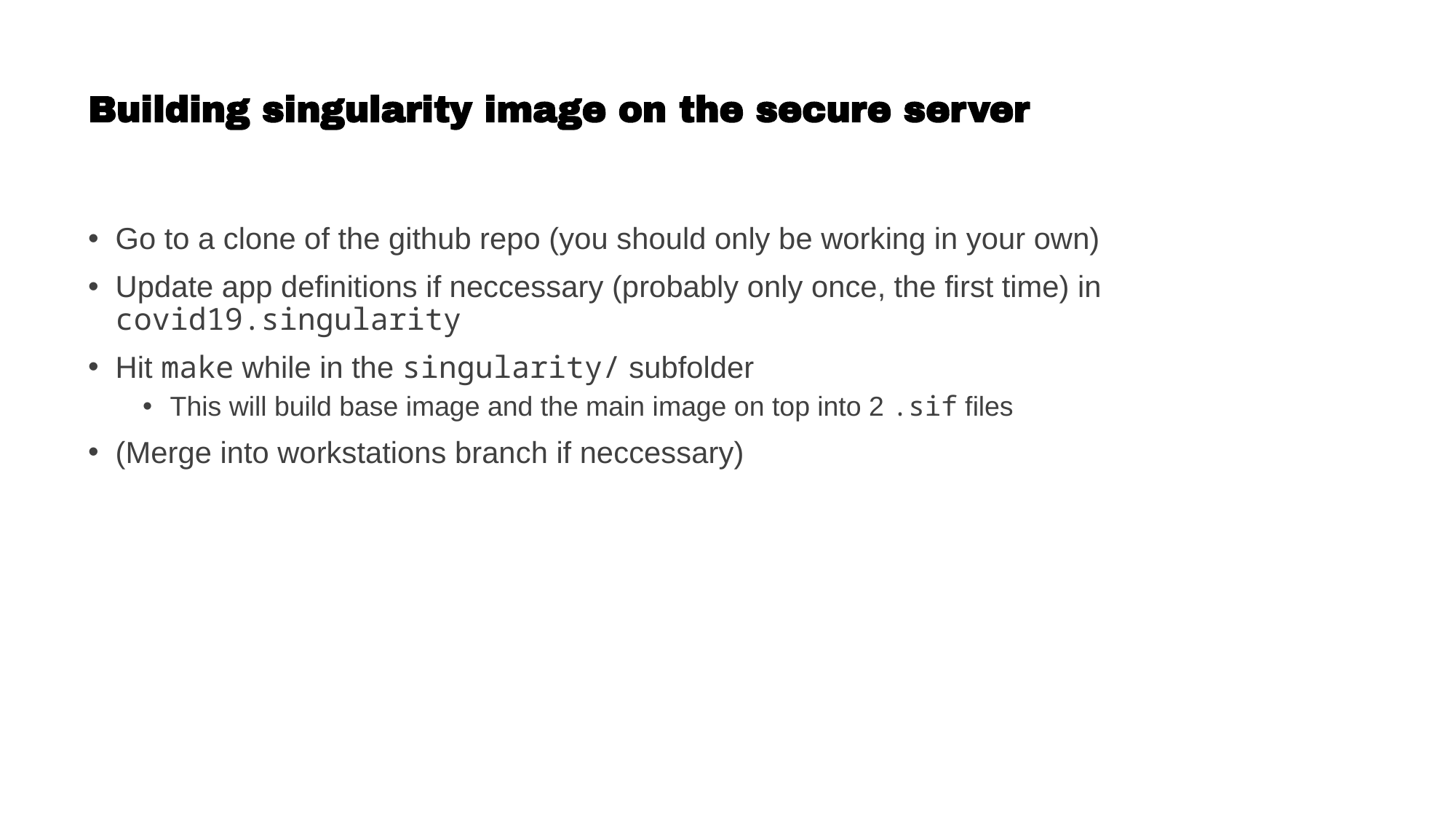

# Building singularity image on the secure server
Go to a clone of the github repo (you should only be working in your own)
Update app definitions if neccessary (probably only once, the first time) in covid19.singularity
Hit make while in the singularity/ subfolder
This will build base image and the main image on top into 2 .sif files
(Merge into workstations branch if neccessary)